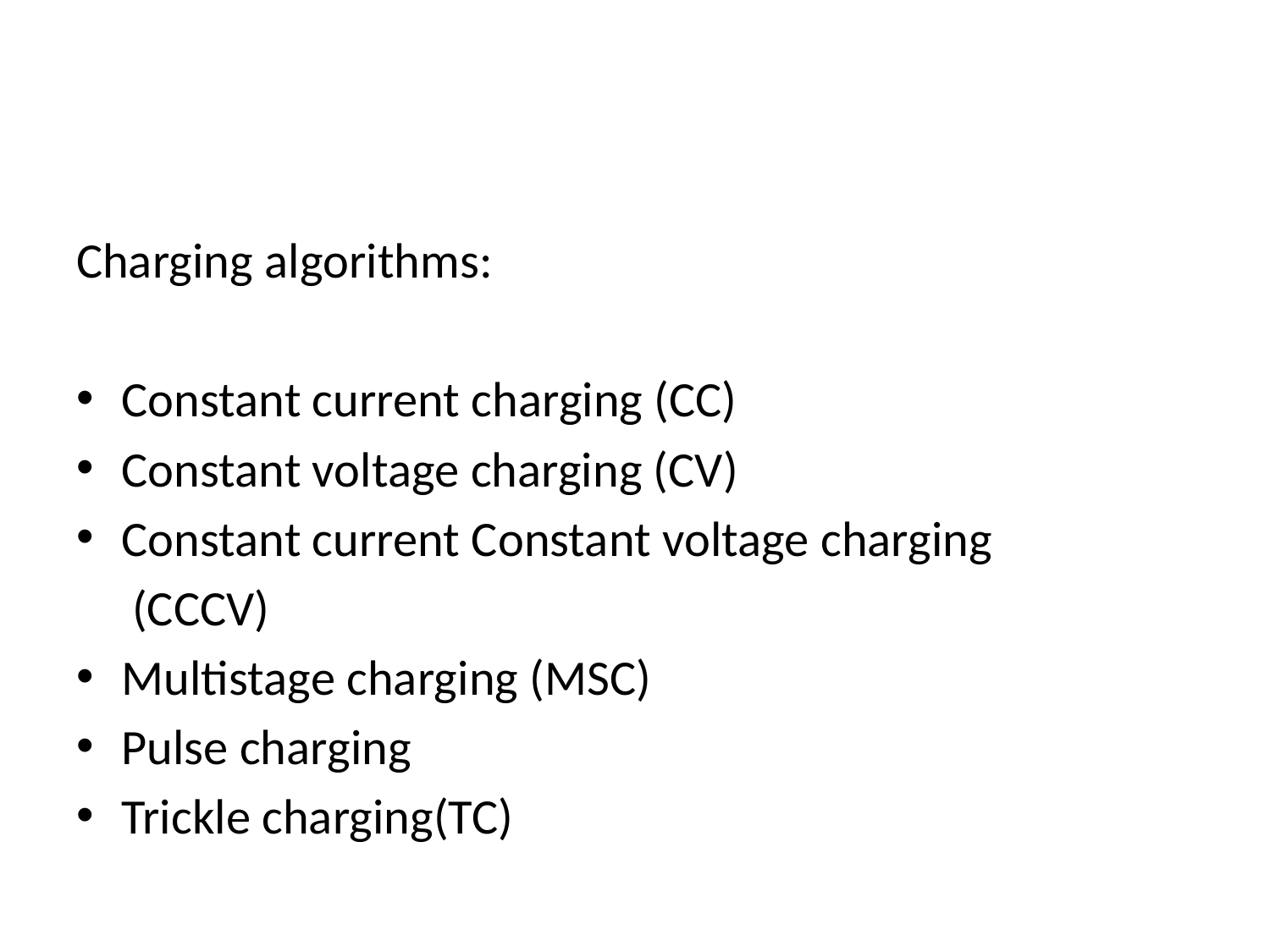

#
Charging algorithms:

Constant current charging (CC)
Constant voltage charging (CV)
Constant current Constant voltage charging
     (CCCV)
Multistage charging (MSC)
Pulse charging
Trickle charging(TC)